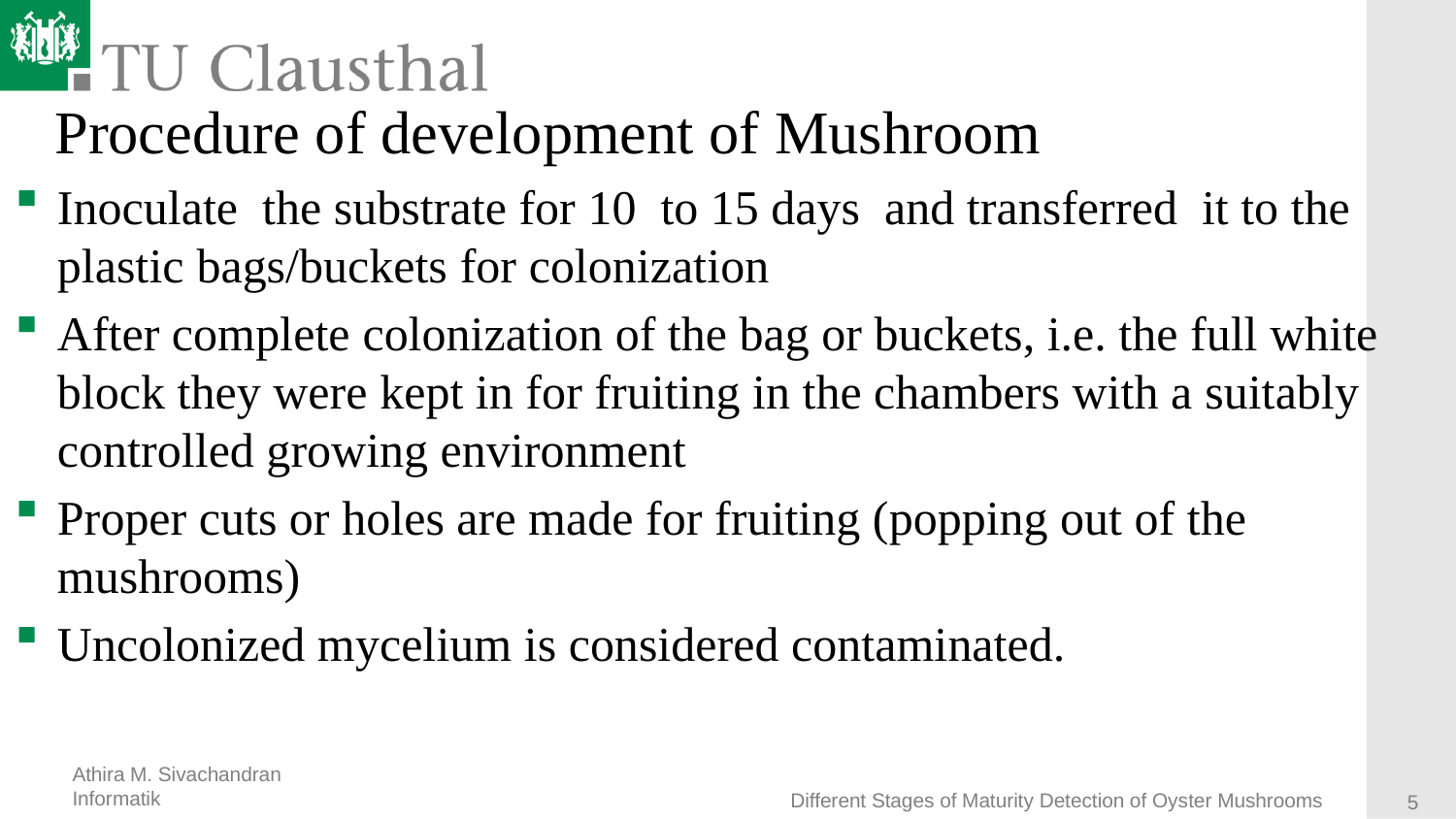

# Procedure of development of Mushroom
Inoculate  the substrate for 10  to 15 days  and transferred  it to the plastic bags/buckets for colonization
After complete colonization of the bag or buckets, i.e. the full white block they were kept in for fruiting in the chambers with a suitably controlled growing environment
Proper cuts or holes are made for fruiting (popping out of the mushrooms)
Uncolonized mycelium is considered contaminated.